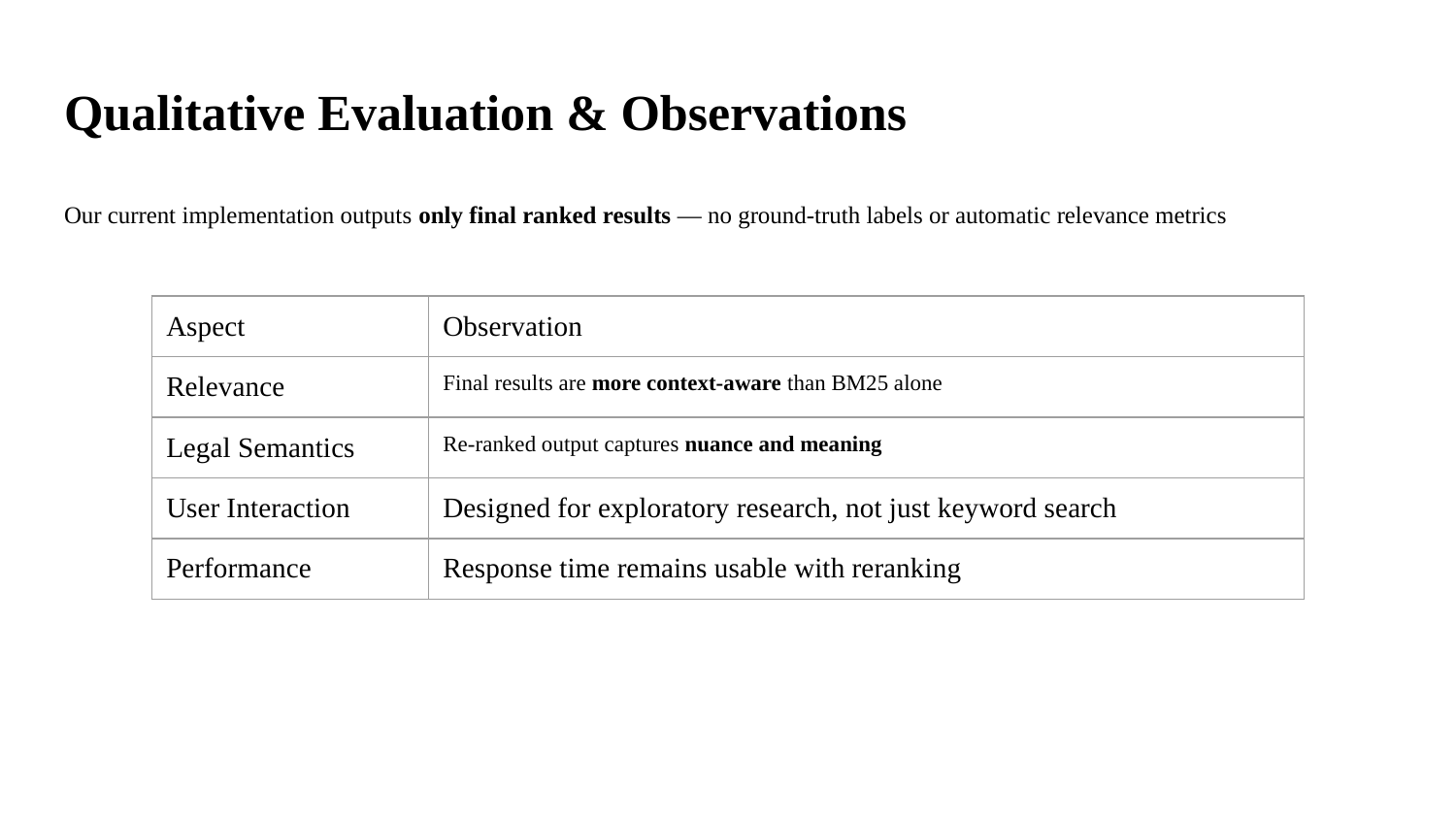

# Qualitative Evaluation & Observations
Our current implementation outputs only final ranked results — no ground-truth labels or automatic relevance metrics
| Aspect | Observation |
| --- | --- |
| Relevance | Final results are more context-aware than BM25 alone |
| Legal Semantics | Re-ranked output captures nuance and meaning |
| User Interaction | Designed for exploratory research, not just keyword search |
| Performance | Response time remains usable with reranking |